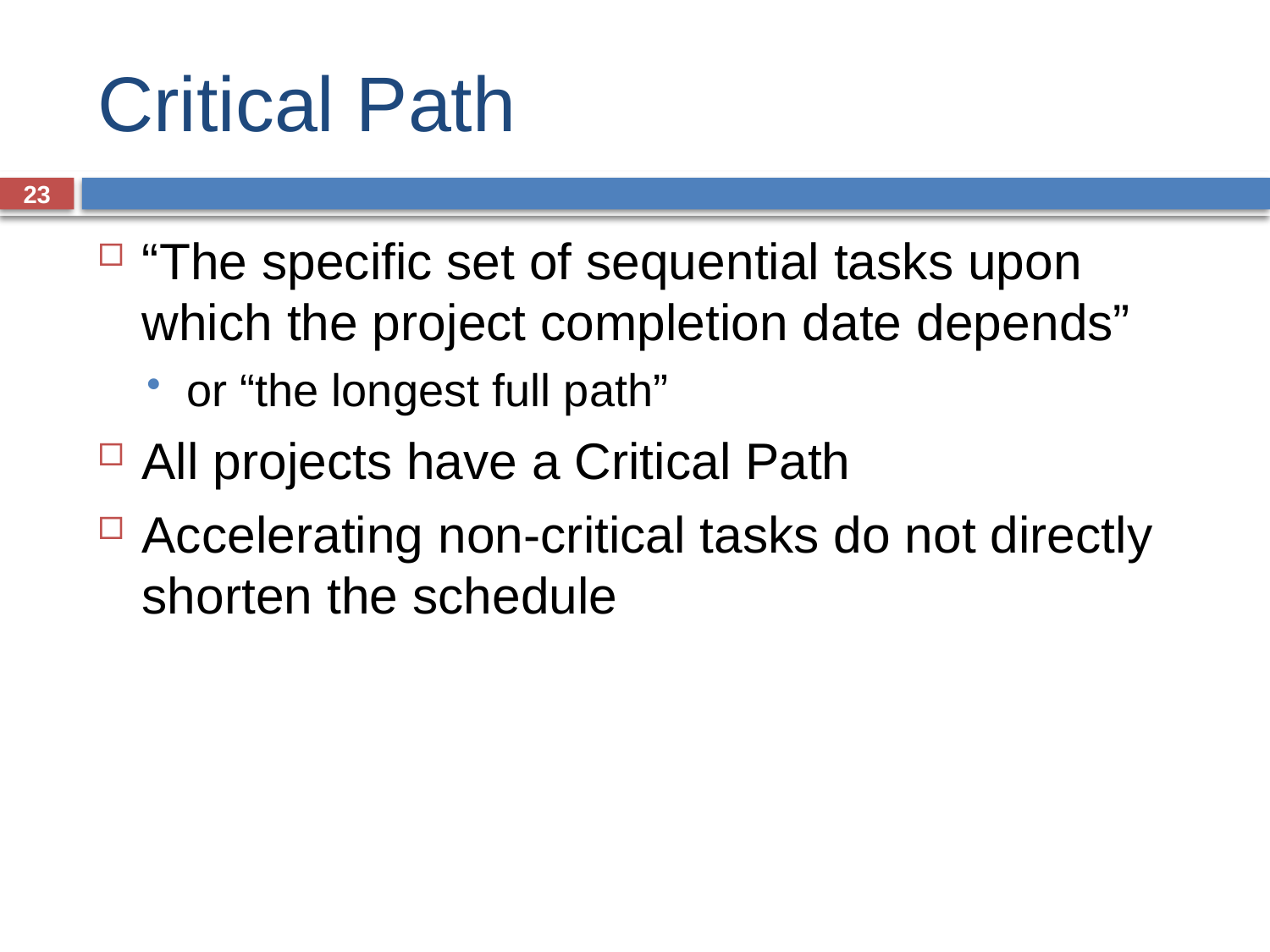

# Critical Path
23
“The specific set of sequential tasks upon which the project completion date depends”
or “the longest full path”
All projects have a Critical Path
Accelerating non-critical tasks do not directly shorten the schedule